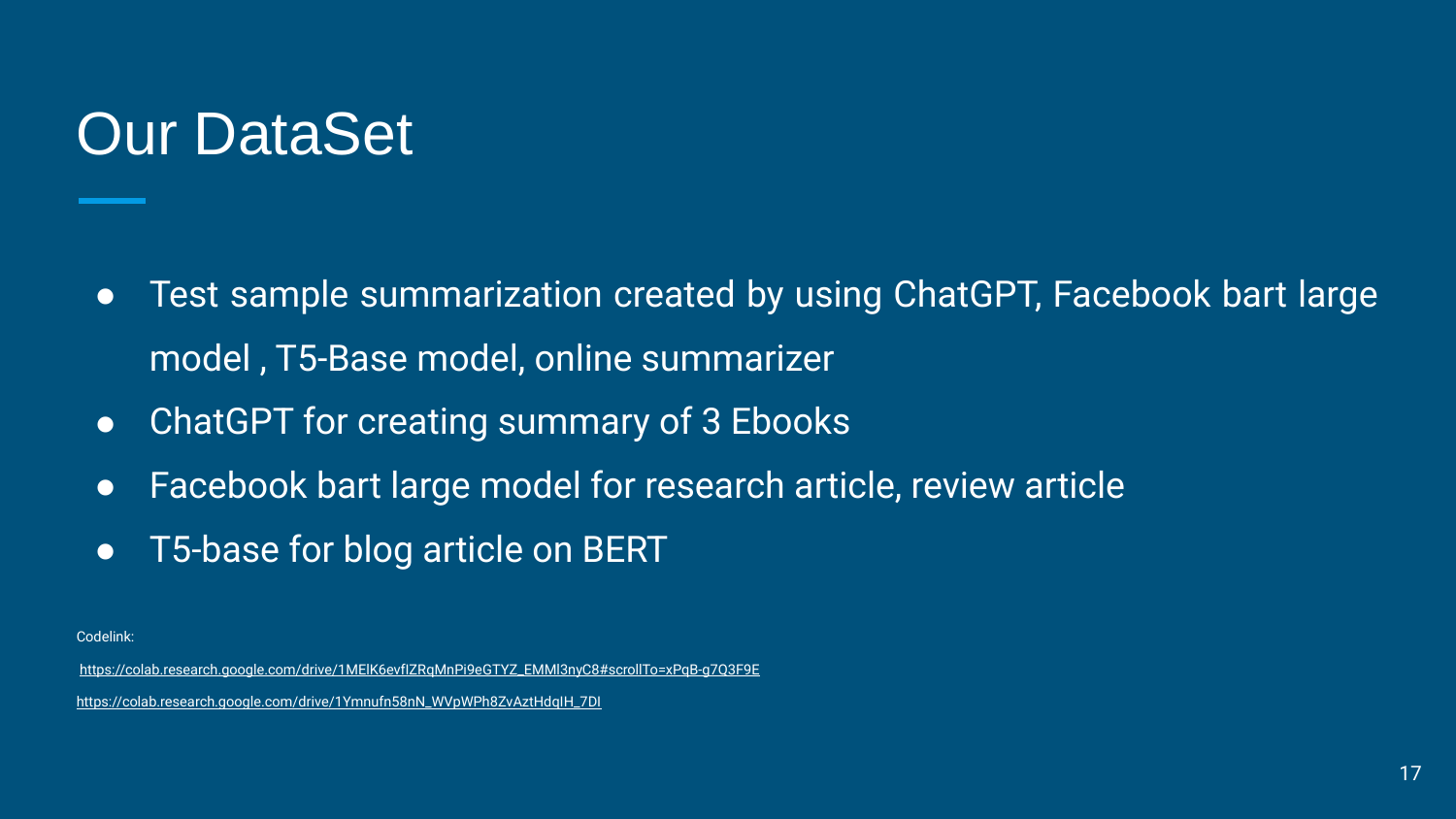

# Our DataSet
Test sample summarization created by using ChatGPT, Facebook bart large model , T5-Base model, online summarizer
ChatGPT for creating summary of 3 Ebooks
Facebook bart large model for research article, review article
T5-base for blog article on BERT

Codelink:
 https://colab.research.google.com/drive/1MElK6evfIZRqMnPi9eGTYZ_EMMl3nyC8#scrollTo=xPqB-g7Q3F9E
https://colab.research.google.com/drive/1Ymnufn58nN_WVpWPh8ZvAztHdqIH_7DI

17